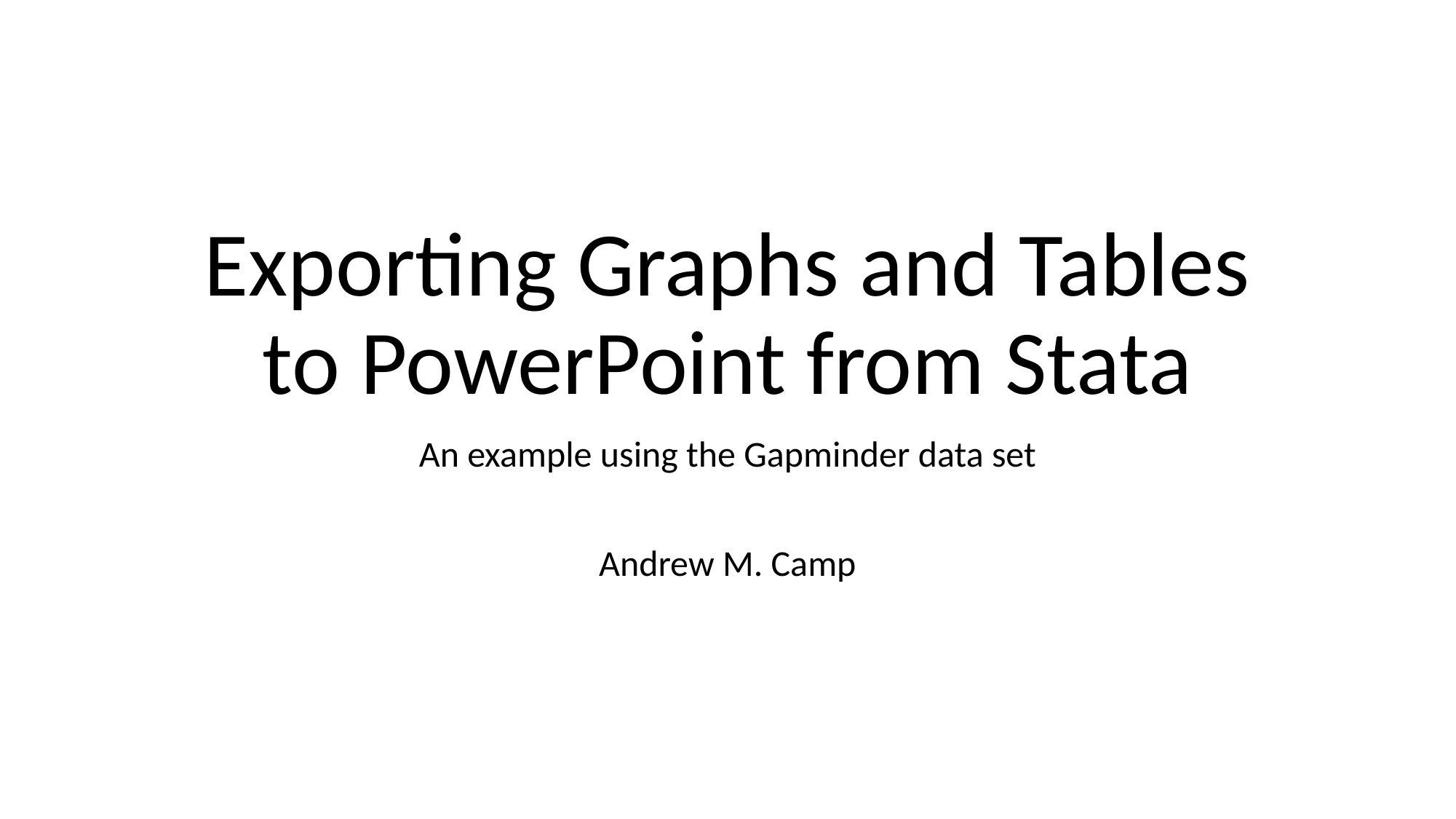

# Exporting Graphs and Tables to PowerPoint from Stata
An example using the Gapminder data set

Andrew M. Camp